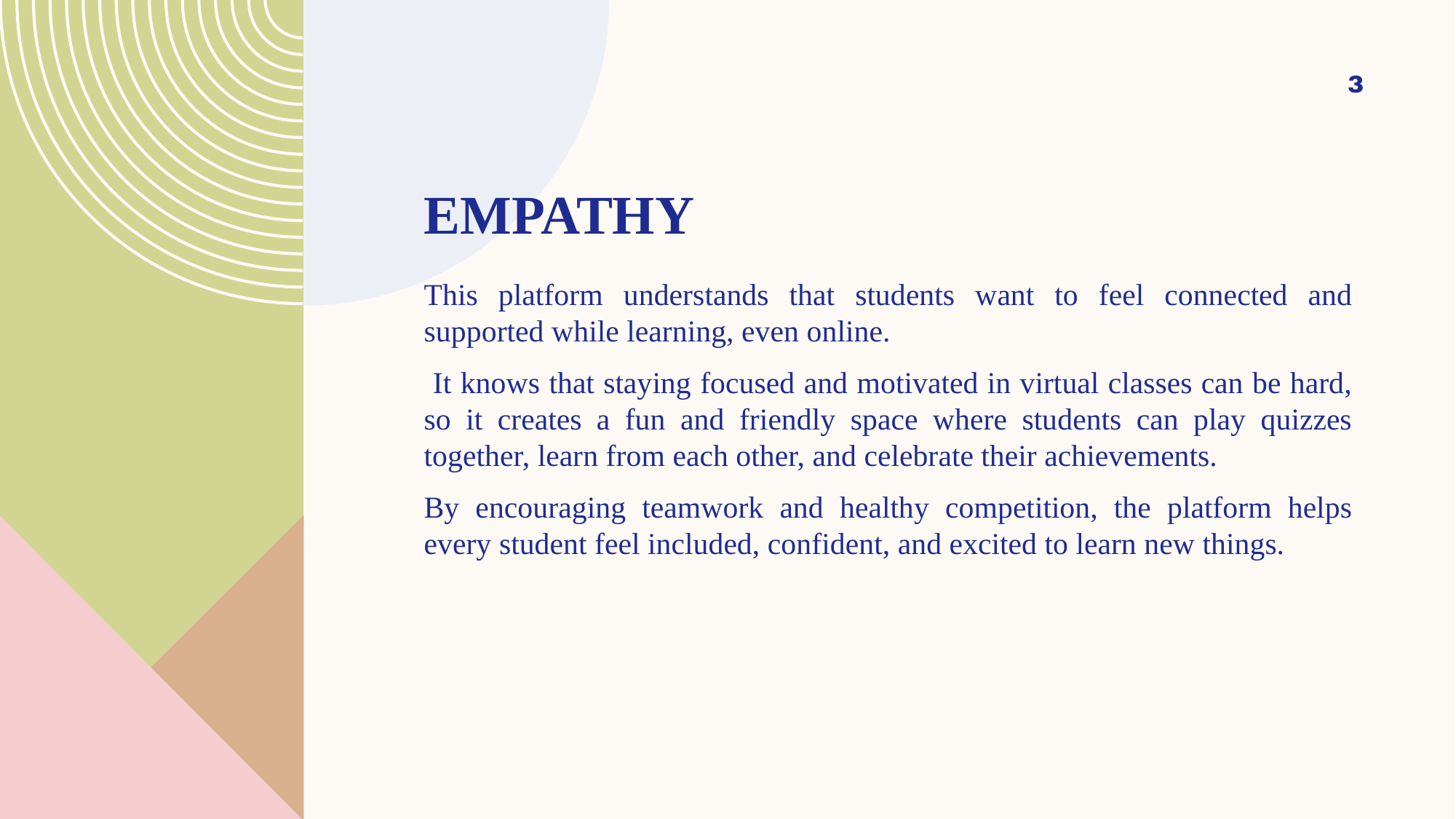

3
# Empathy
This platform understands that students want to feel connected and supported while learning, even online.
 It knows that staying focused and motivated in virtual classes can be hard, so it creates a fun and friendly space where students can play quizzes together, learn from each other, and celebrate their achievements.
By encouraging teamwork and healthy competition, the platform helps every student feel included, confident, and excited to learn new things.